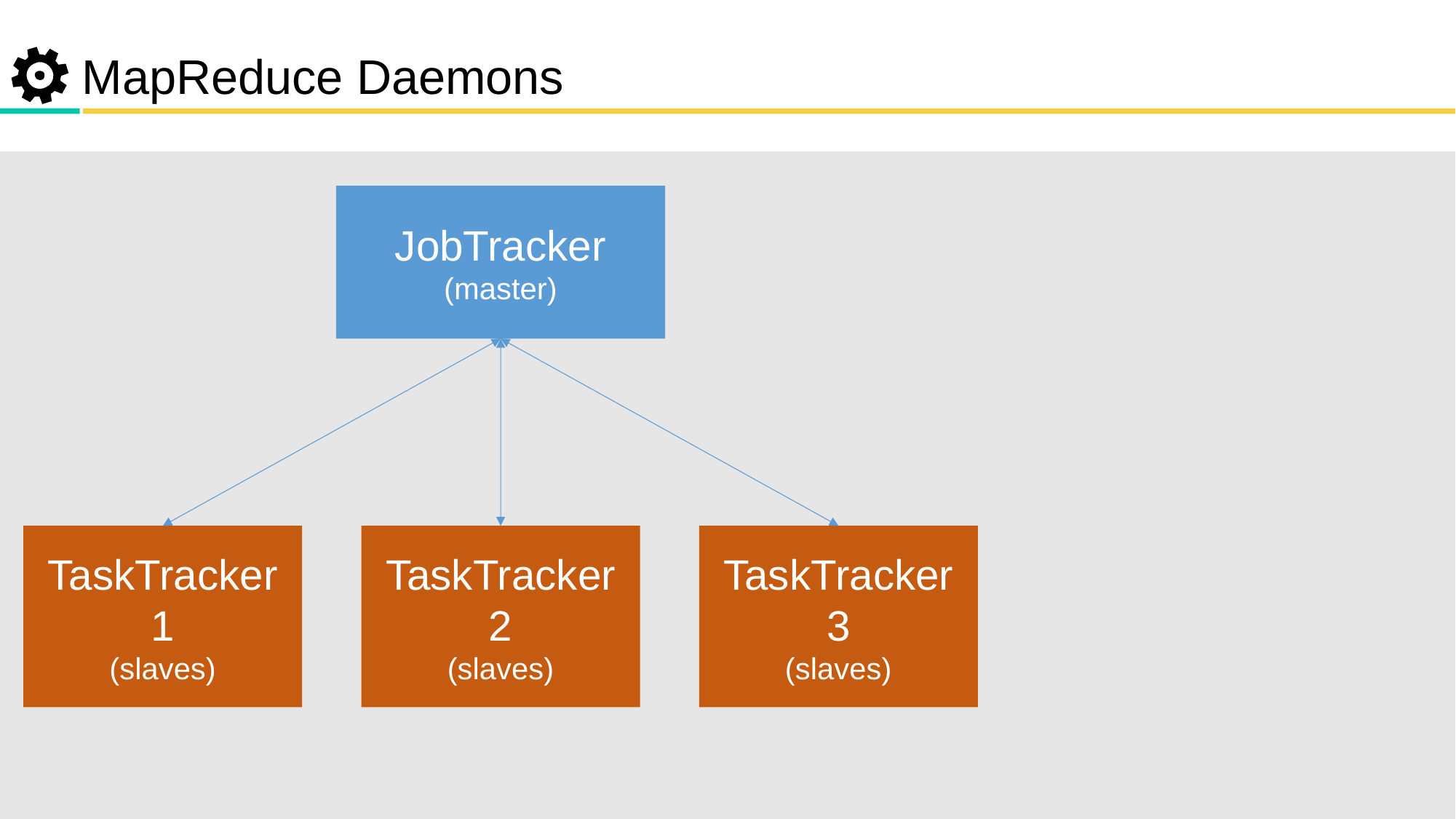

MapReduce Daemons

JobTracker
(master)
TaskTracker 1
(slaves)
TaskTracker 2
(slaves)
TaskTracker 3
(slaves)